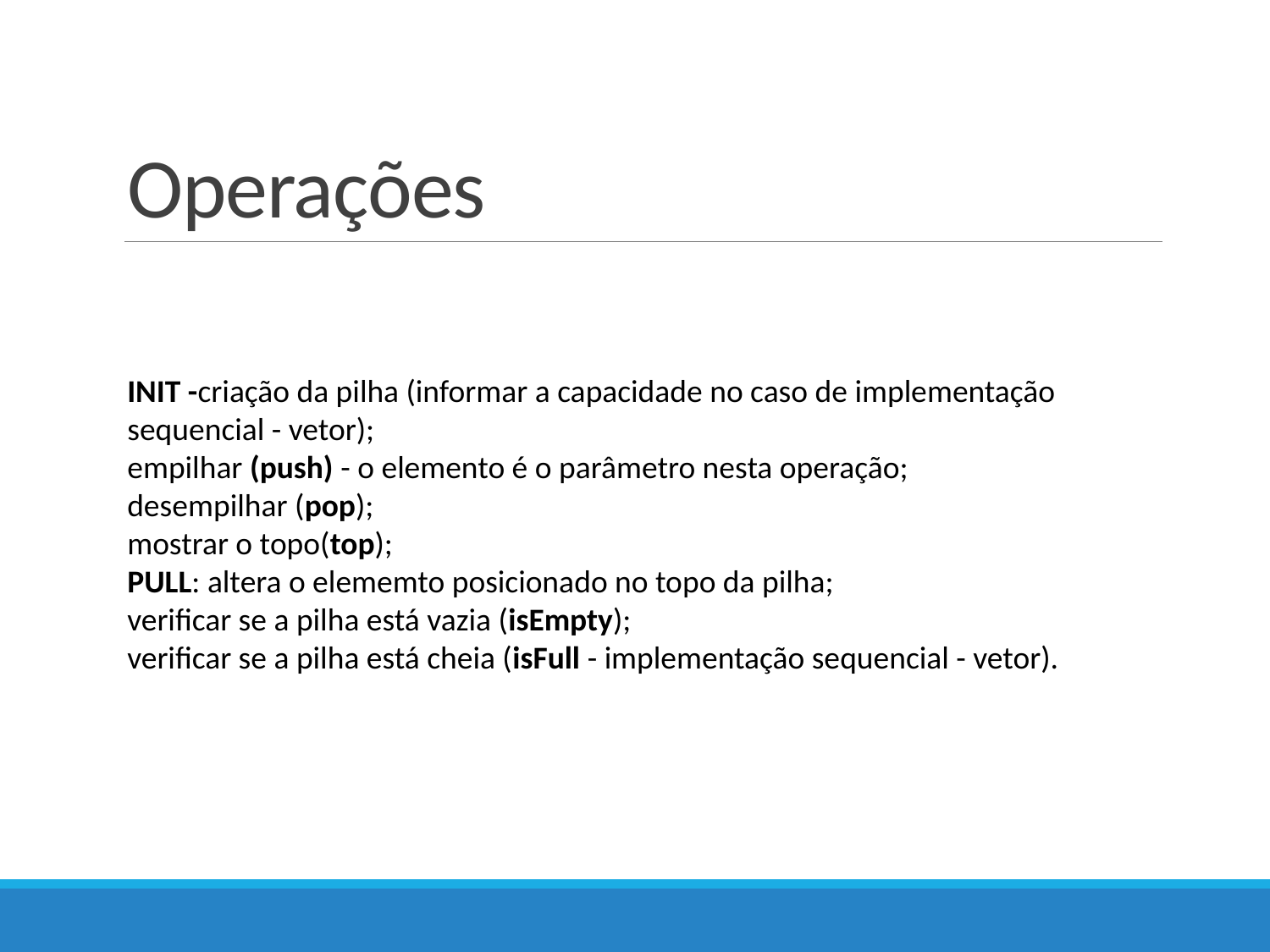

# Operações

INIT -criação da pilha (informar a capacidade no caso de implementação sequencial - vetor);
empilhar (push) - o elemento é o parâmetro nesta operação;
desempilhar (pop);
mostrar o topo(top);
PULL: altera o elememto posicionado no topo da pilha;
verificar se a pilha está vazia (isEmpty);
verificar se a pilha está cheia (isFull - implementação sequencial - vetor).